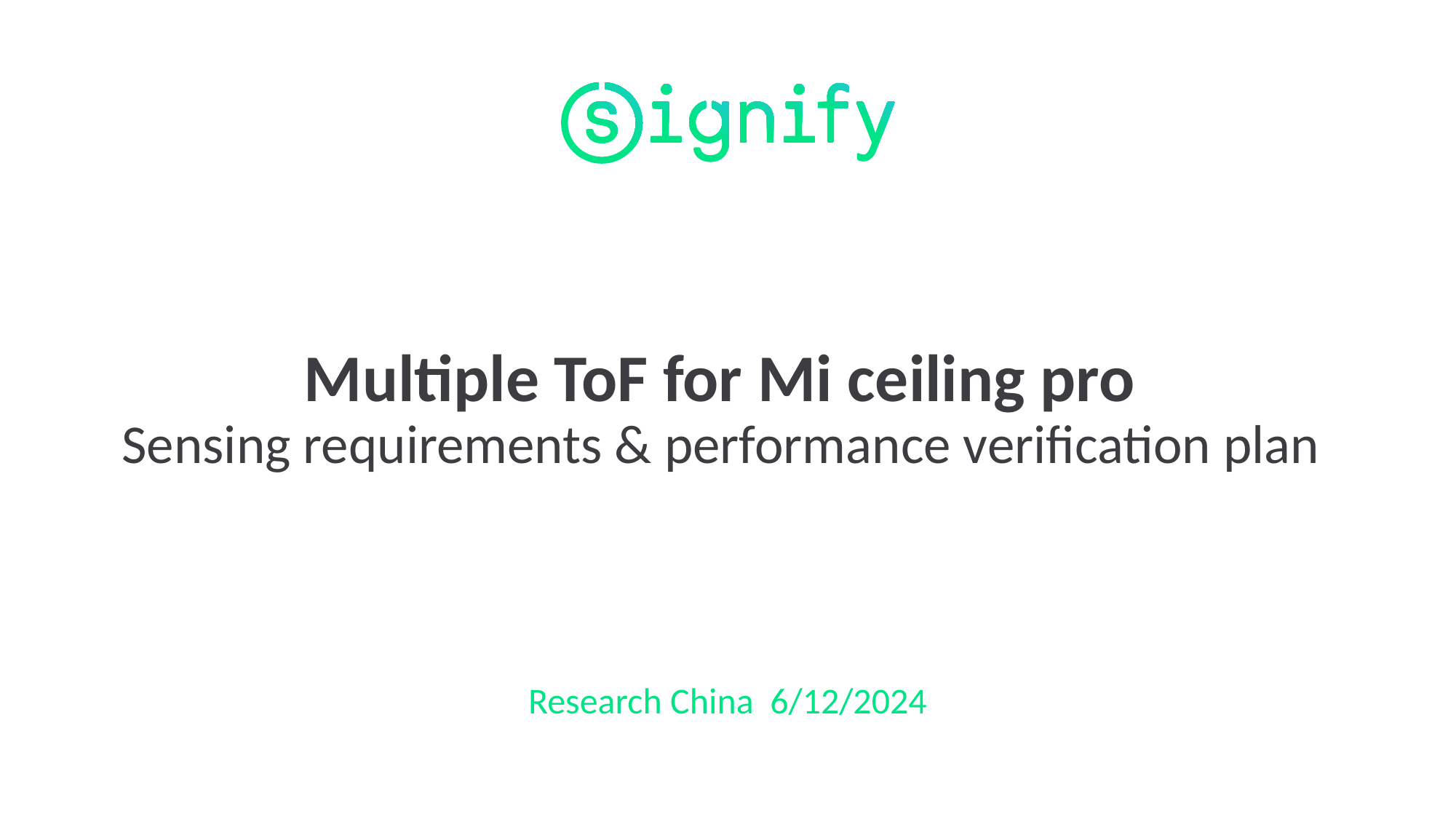

# Multiple ToF for Mi ceiling pro Sensing requirements & performance verification plan
Research China  6/12/2024